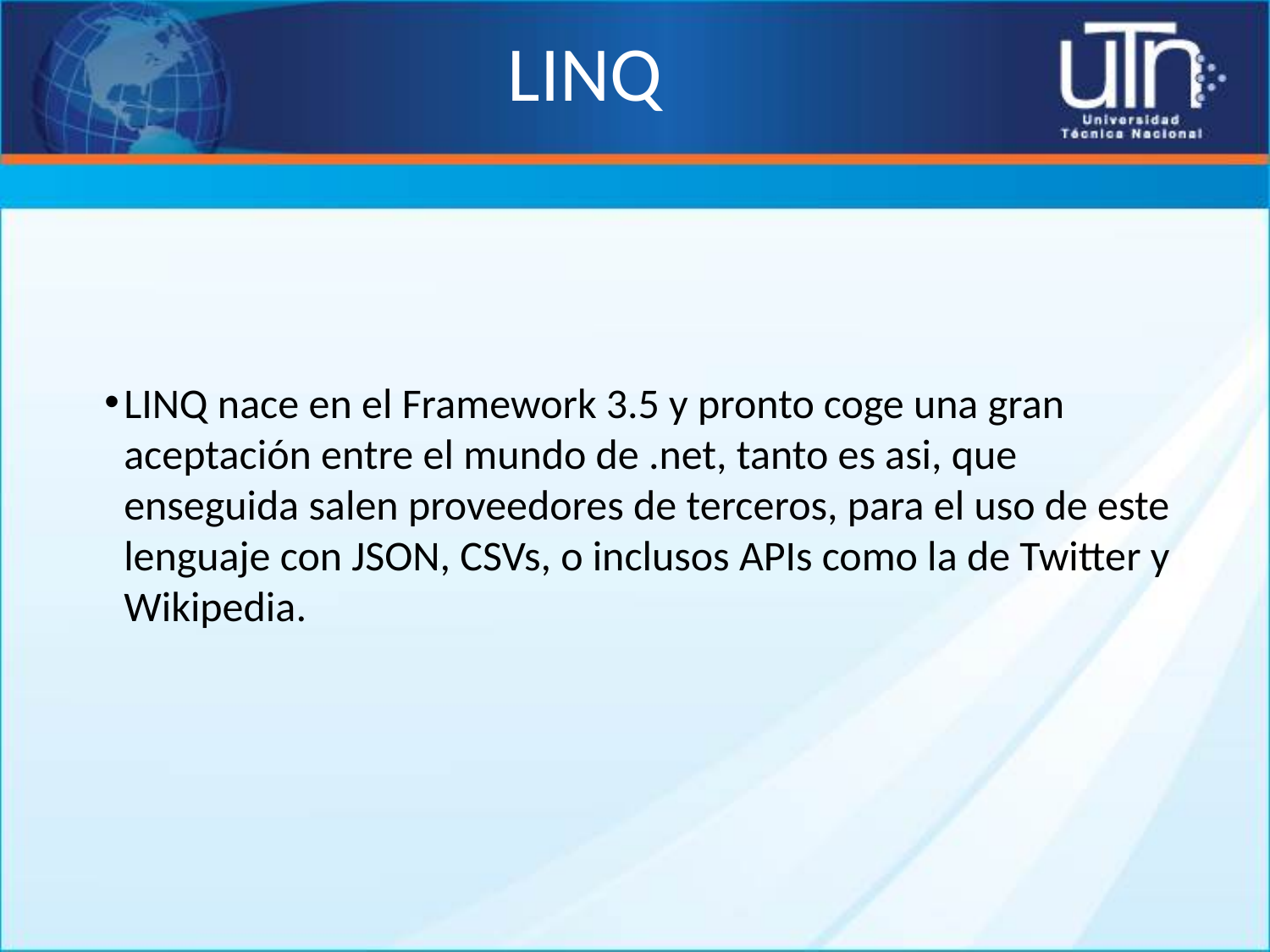

# LINQ

LINQ nace en el Framework 3.5 y pronto coge una gran aceptación entre el mundo de .net, tanto es asi, que enseguida salen proveedores de terceros, para el uso de este lenguaje con JSON, CSVs, o inclusos APIs como la de Twitter y Wikipedia.